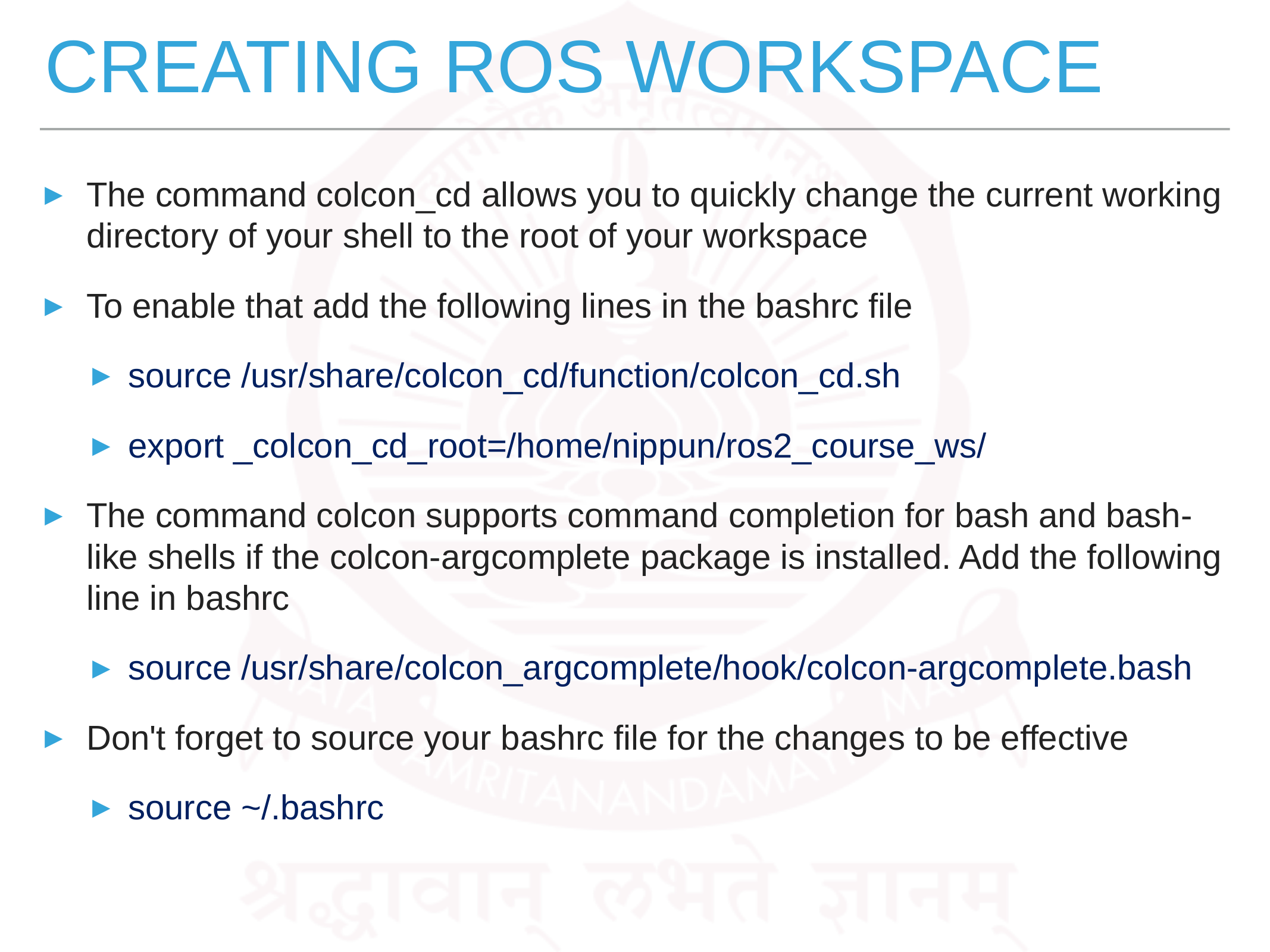

# Creating ROS Workspace
The command colcon_cd allows you to quickly change the current working directory of your shell to the root of your workspace
To enable that add the following lines in the bashrc file
source /usr/share/colcon_cd/function/colcon_cd.sh
export _colcon_cd_root=/home/nippun/ros2_course_ws/
The command colcon supports command completion for bash and bash-like shells if the colcon-argcomplete package is installed. Add the following line in bashrc
source /usr/share/colcon_argcomplete/hook/colcon-argcomplete.bash
Don't forget to source your bashrc file for the changes to be effective
source ~/.bashrc